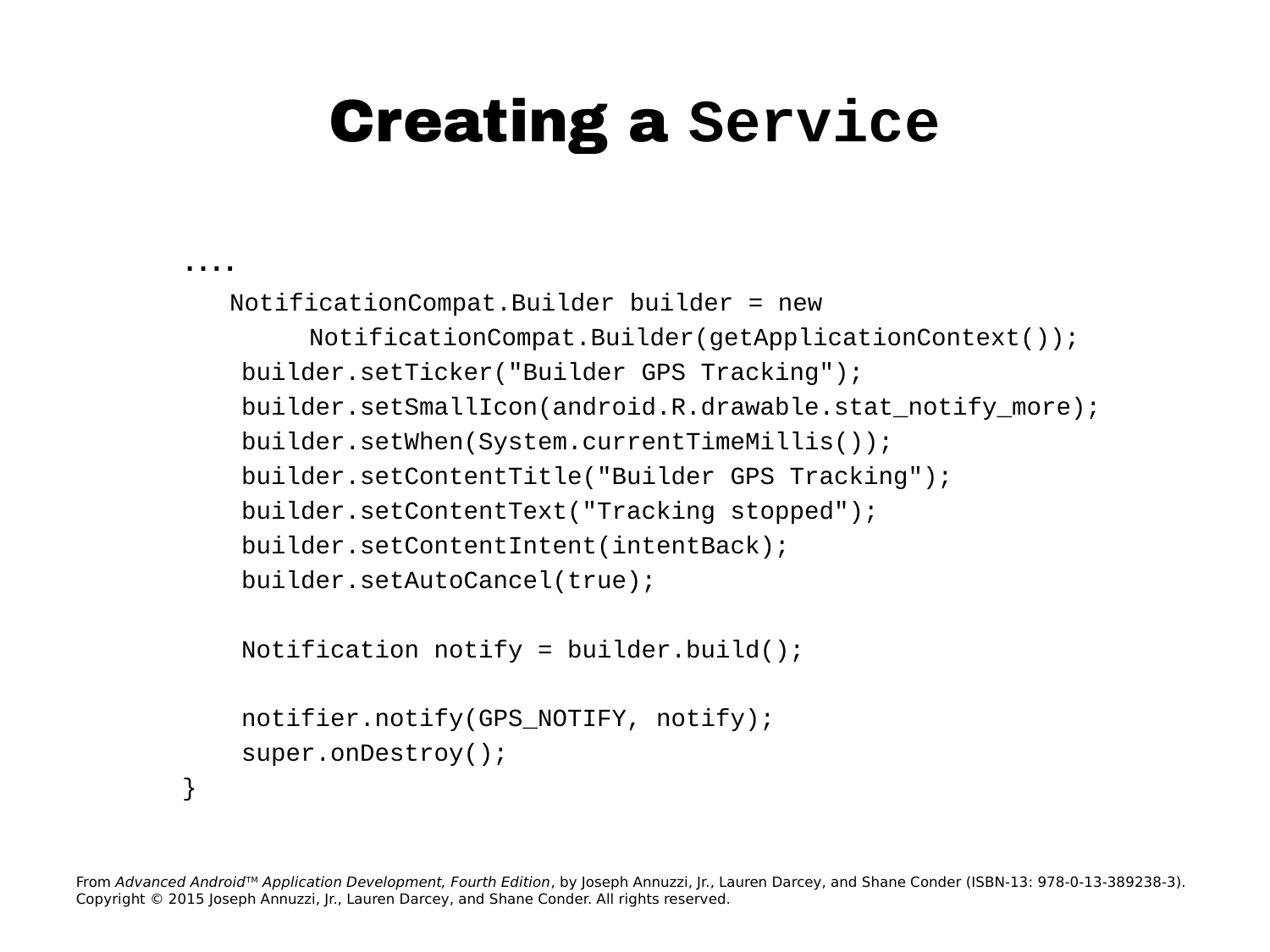

# Creating a Service
….
   NotificationCompat.Builder builder = new
NotificationCompat.Builder(getApplicationContext());
    builder.setTicker("Builder GPS Tracking");
    builder.setSmallIcon(android.R.drawable.stat_notify_more);
    builder.setWhen(System.currentTimeMillis());
    builder.setContentTitle("Builder GPS Tracking");
    builder.setContentText("Tracking stopped");
    builder.setContentIntent(intentBack);
    builder.setAutoCancel(true);

    Notification notify = builder.build();

    notifier.notify(GPS_NOTIFY, notify);
    super.onDestroy();
}

From Advanced AndroidTM Application Development, Fourth Edition, by Joseph Annuzzi, Jr., Lauren Darcey, and Shane Conder (ISBN-13: 978-0-13-389238-3). Copyright © 2015 Joseph Annuzzi, Jr., Lauren Darcey, and Shane Conder. All rights reserved.